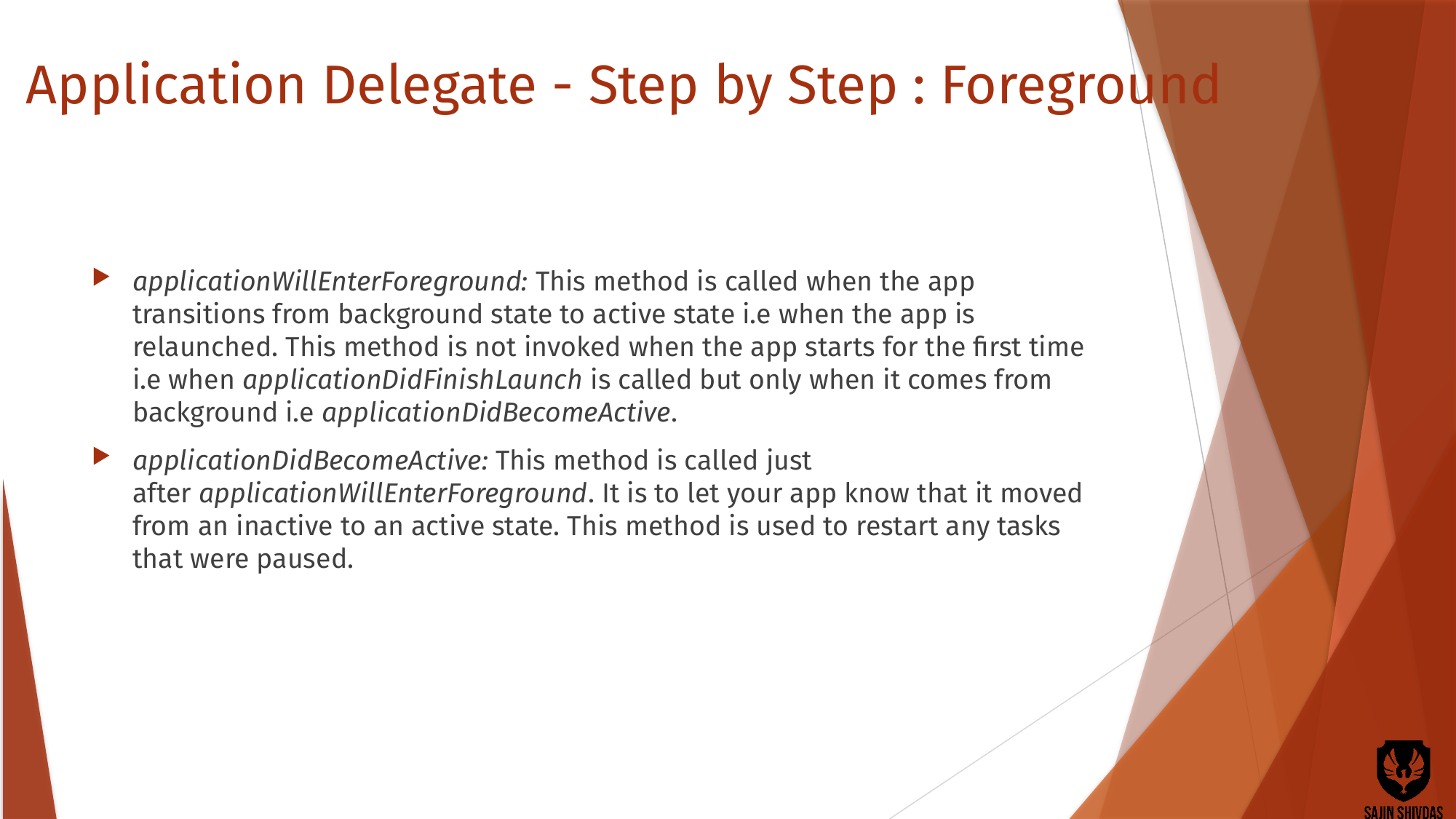

# Application Delegate - Step by Step : Foreground
applicationWillEnterForeground: This method is called when the app transitions from background state to active state i.e when the app is relaunched. This method is not invoked when the app starts for the first time i.e when applicationDidFinishLaunch is called but only when it comes from background i.e applicationDidBecomeActive.
applicationDidBecomeActive: This method is called just after applicationWillEnterForeground. It is to let your app know that it moved from an inactive to an active state. This method is used to restart any tasks that were paused.